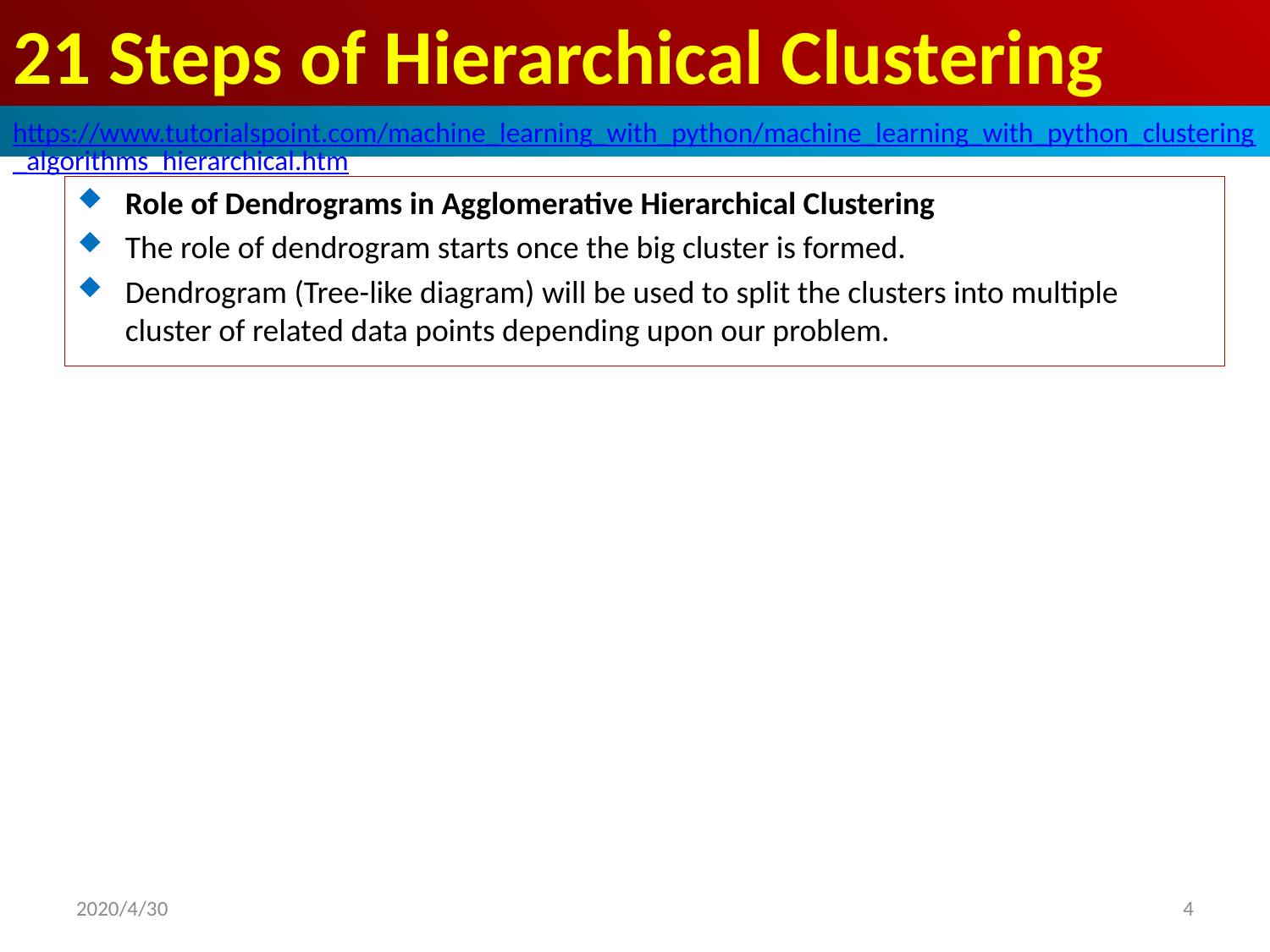

# 21 Steps of Hierarchical Clustering
https://www.tutorialspoint.com/machine_learning_with_python/machine_learning_with_python_clustering_algorithms_hierarchical.htm
Role of Dendrograms in Agglomerative Hierarchical Clustering
The role of dendrogram starts once the big cluster is formed.
Dendrogram (Tree-like diagram) will be used to split the clusters into multiple cluster of related data points depending upon our problem.
2020/4/30
4